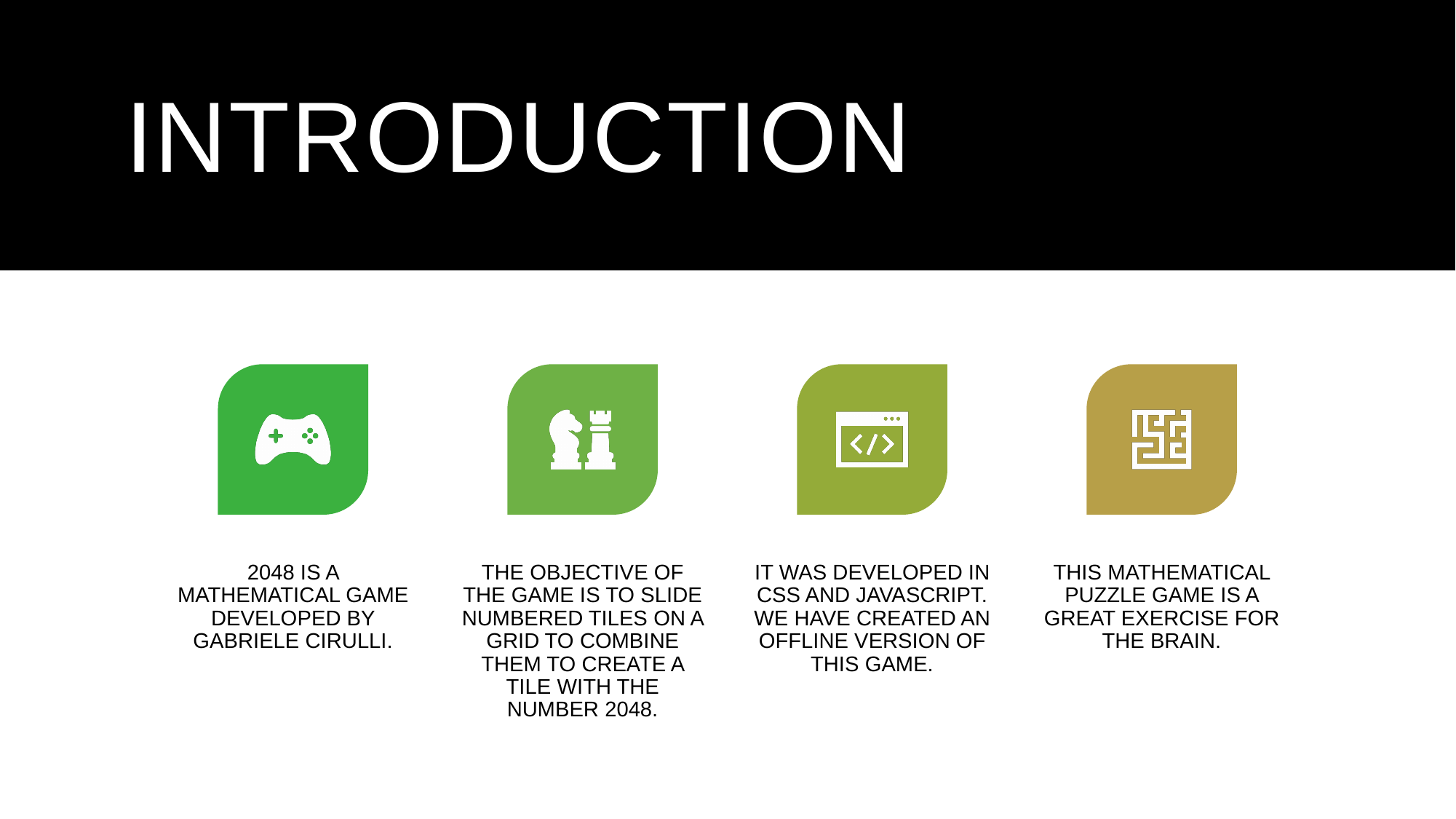

# Introduction
2048 is a mathematical game developed by Gabriele Cirulli.
The objective of the game is to slide numbered tiles on a grid to combine them to create a tile with the number 2048.
It was developed in CSS and JavaScript. We have created an offline version of this game.
This mathematical puzzle game is a great exercise for the brain.